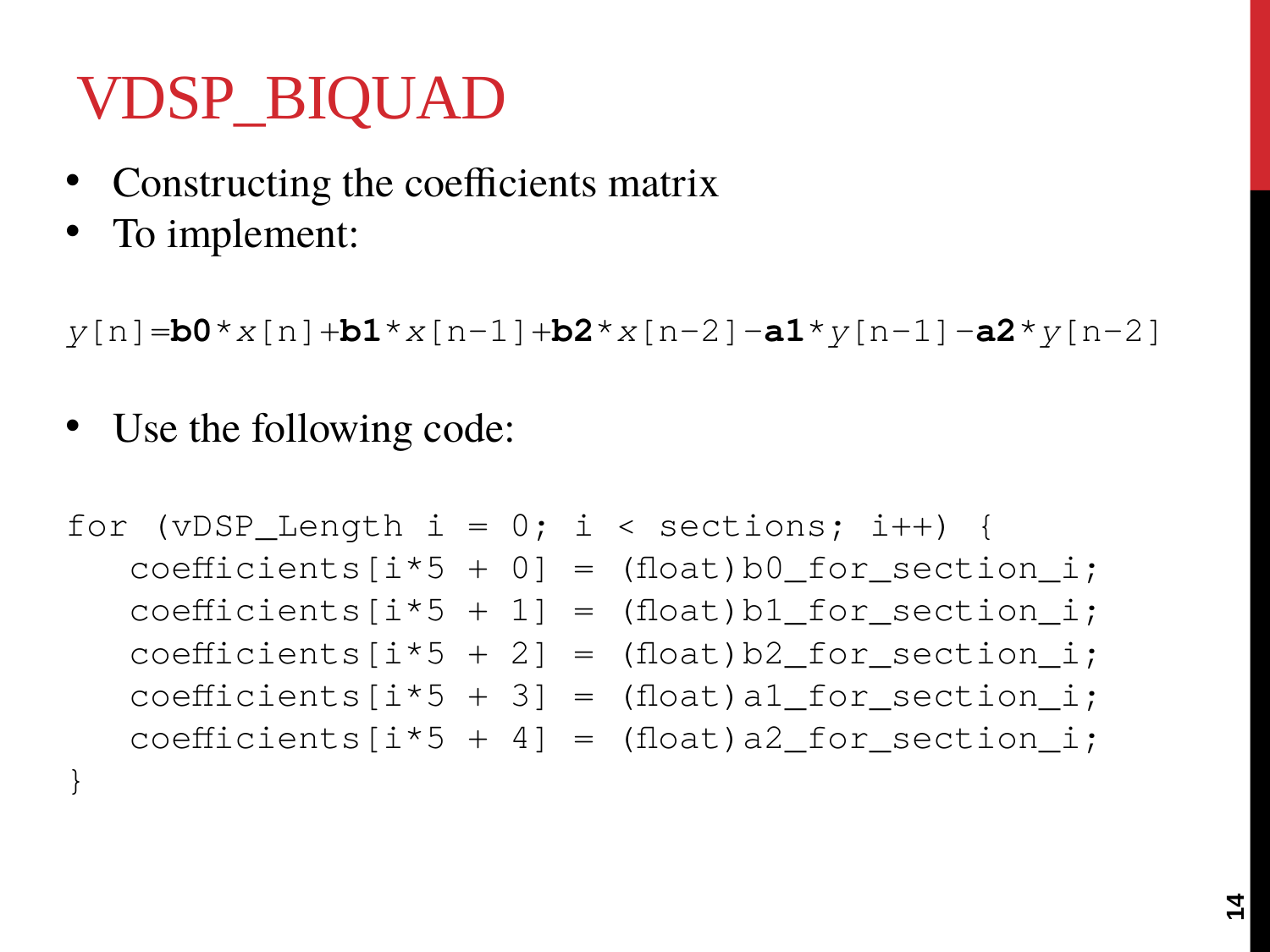

# vDSP_biquad
Constructing the coefficients matrix
To implement:

y[n]=b0*x[n]+b1*x[n-1]+b2*x[n-2]-a1*y[n-1]-a2*y[n-2]

Use the following code:

for (vDSP_Length i = 0; i < sections; i++) {
   coefficients[i*5 + 0] = (float)b0_for_section_i;
   coefficients[i*5 + 1] = (float)b1_for_section_i;
   coefficients[i*5 + 2] = (float)b2_for_section_i;
   coefficients[i*5 + 3] = (float)a1_for_section_i;
   coefficients[i*5 + 4] = (float)a2_for_section_i;
}
14